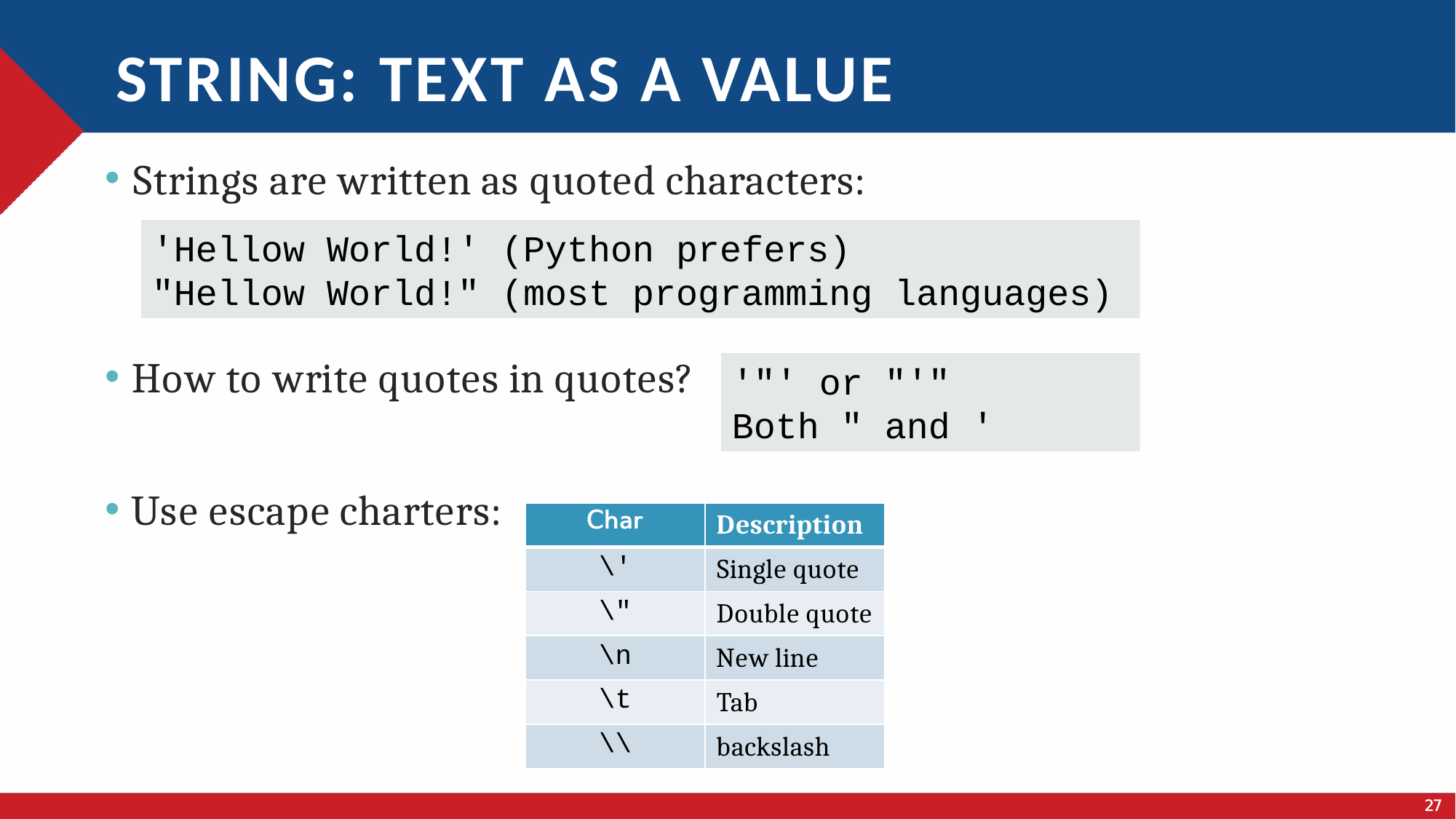

# String: text as a value
Strings are written as quoted characters:

How to write quotes in quotes?

Use escape charters:

'Hellow World!' (Python prefers)
"Hellow World!" (most programming languages)
'"' or "'"
Both " and '
| Char | Description |
| --- | --- |
| \' | Single quote |
| \" | Double quote |
| \n | New line |
| \t | Tab |
| \\ | backslash |
27